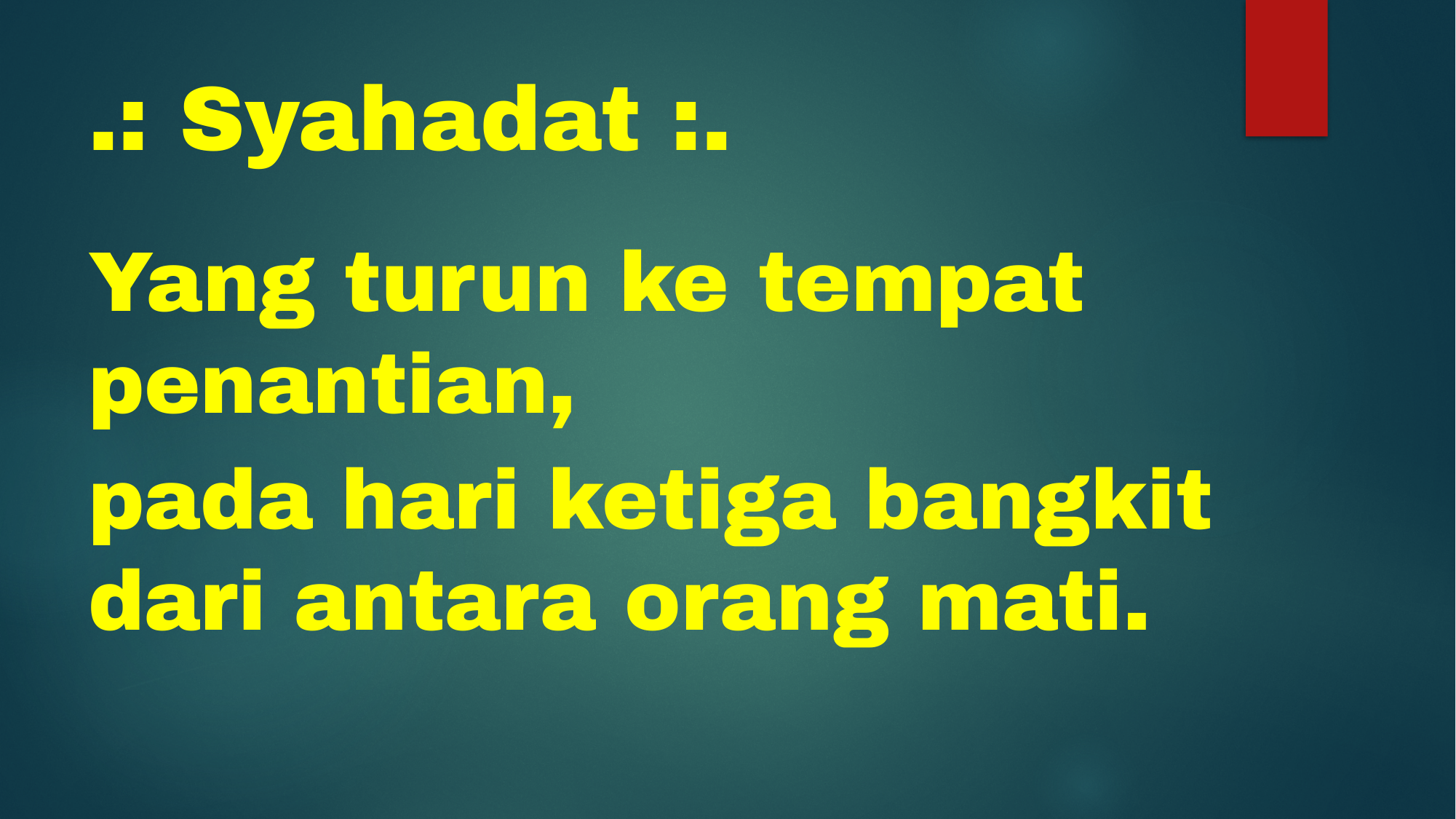

# .: Syahadat :.
Yang turun ke tempat penantian,
pada hari ketiga bangkit dari antara orang mati.